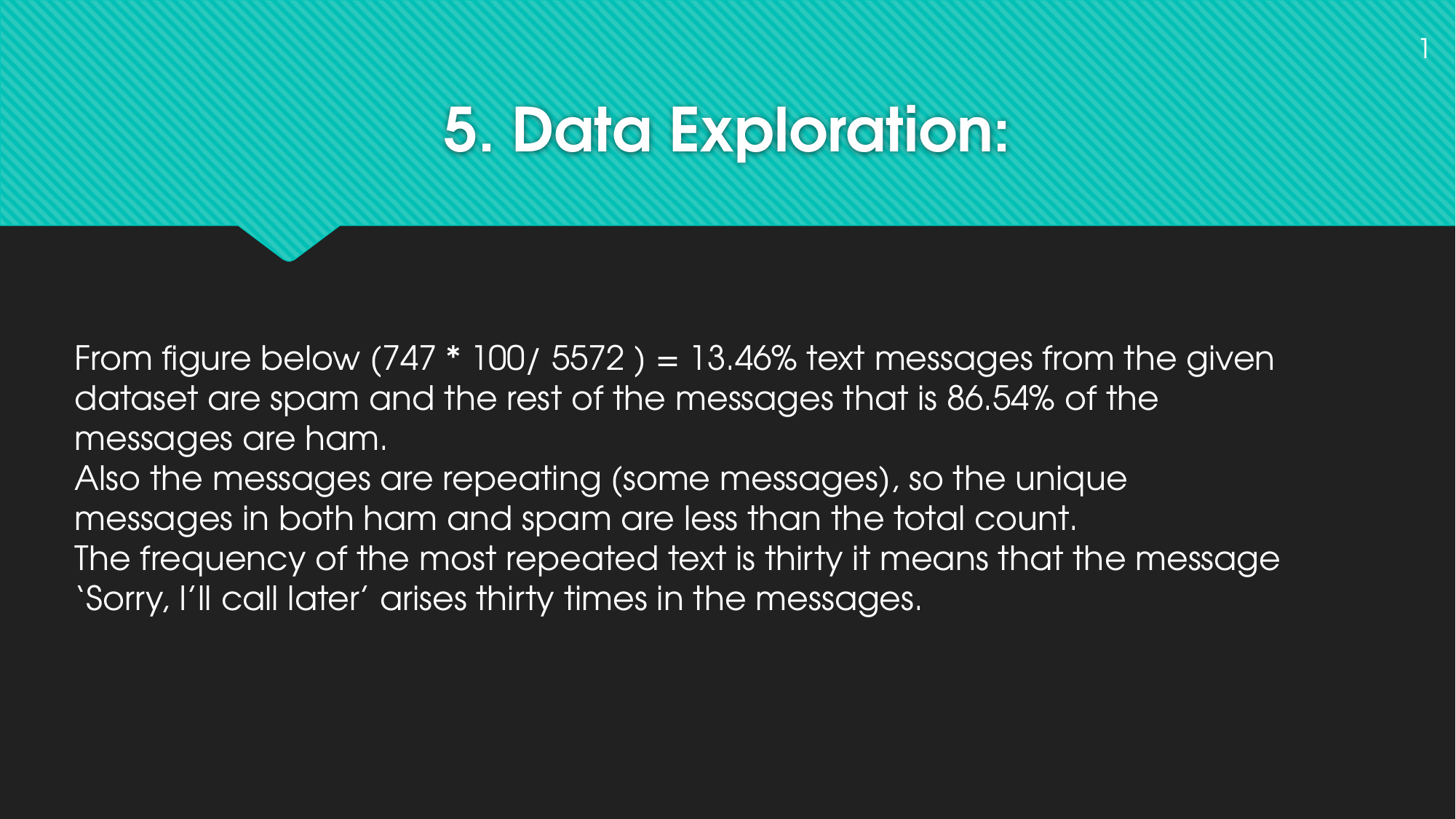

1
# 5. Data Exploration:
From figure below (747 * 100/ 5572 ) = 13.46% text messages from the given dataset are spam and the rest of the messages that is 86.54% of the messages are ham.
Also the messages are repeating (some messages), so the unique messages in both ham and spam are less than the total count.
The frequency of the most repeated text is thirty it means that the message ‘Sorry, I’ll call later’ arises thirty times in the messages.